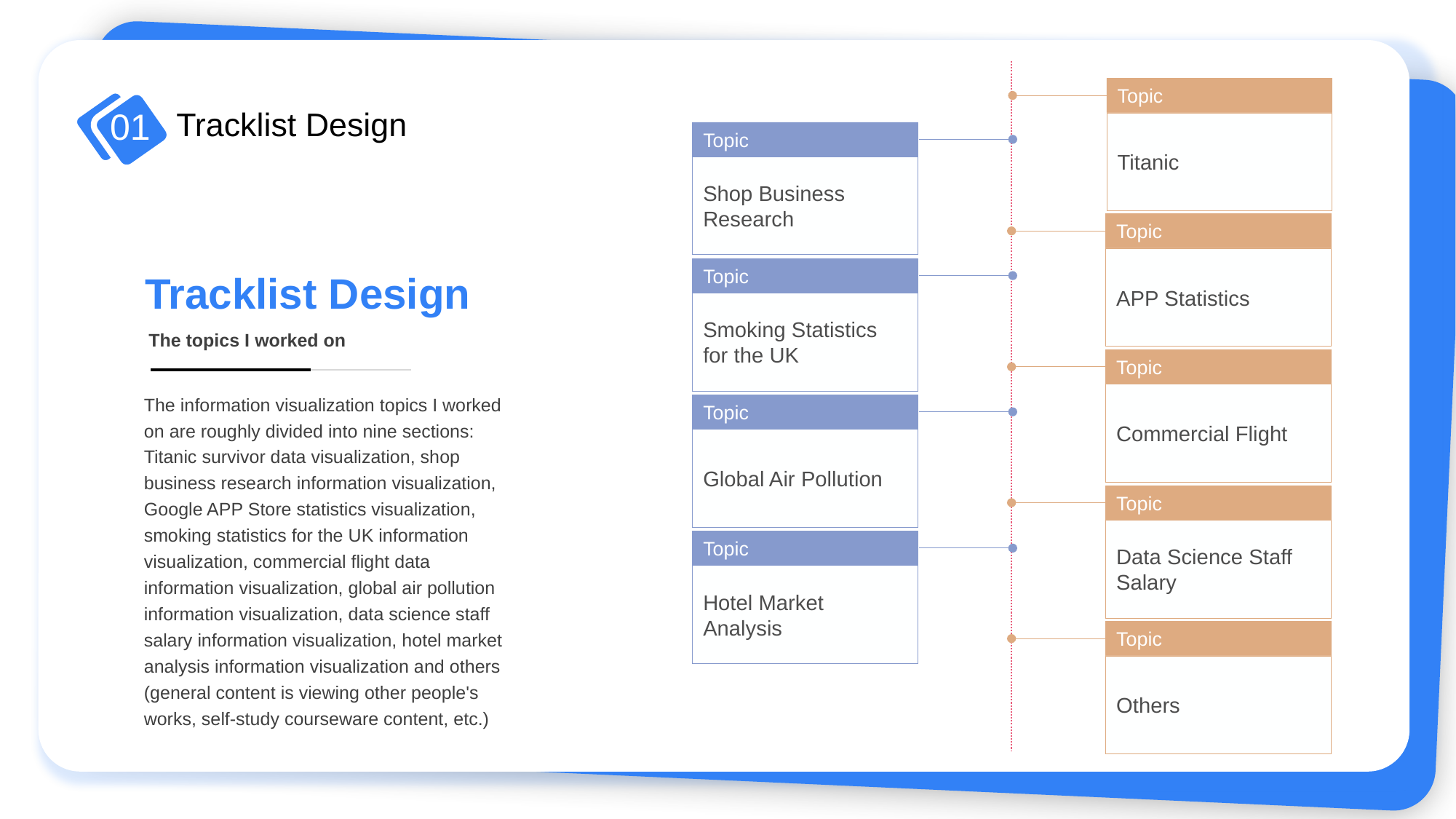

Topic
Titanic

01
Tracklist Design

Topic
Shop Business Research
Topic
APP Statistics
Topic
Smoking Statistics for the UK
Tracklist Design
The topics I worked on
The information visualization topics I worked on are roughly divided into nine sections: Titanic survivor data visualization, shop business research information visualization, Google APP Store statistics visualization, smoking statistics for the UK information visualization, commercial flight data information visualization, global air pollution information visualization, data science staff salary information visualization, hotel market analysis information visualization and others (general content is viewing other people's works, self-study courseware content, etc.)
Topic
Commercial Flight
Topic
Global Air Pollution
Topic
Data Science Staff Salary
Topic
Hotel Market Analysis
Topic
Others